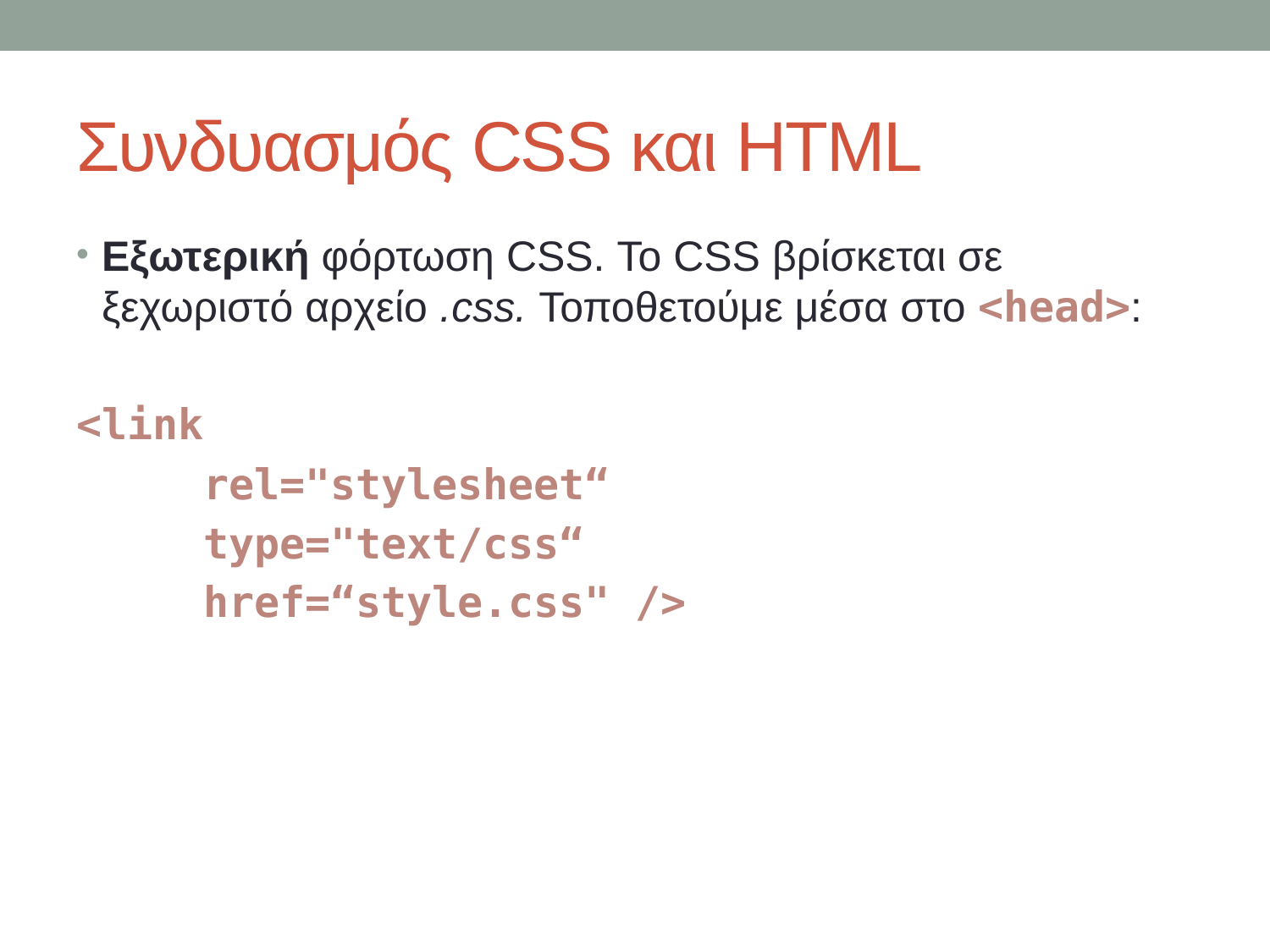

# Συνδυασμός CSS και HTML
Εξωτερική φόρτωση CSS. Το CSS βρίσκεται σε ξεχωριστό αρχείο .css. Τοποθετούμε μέσα στο <head>:

<link
	rel="stylesheet“
	type="text/css“
	href=“style.css" />